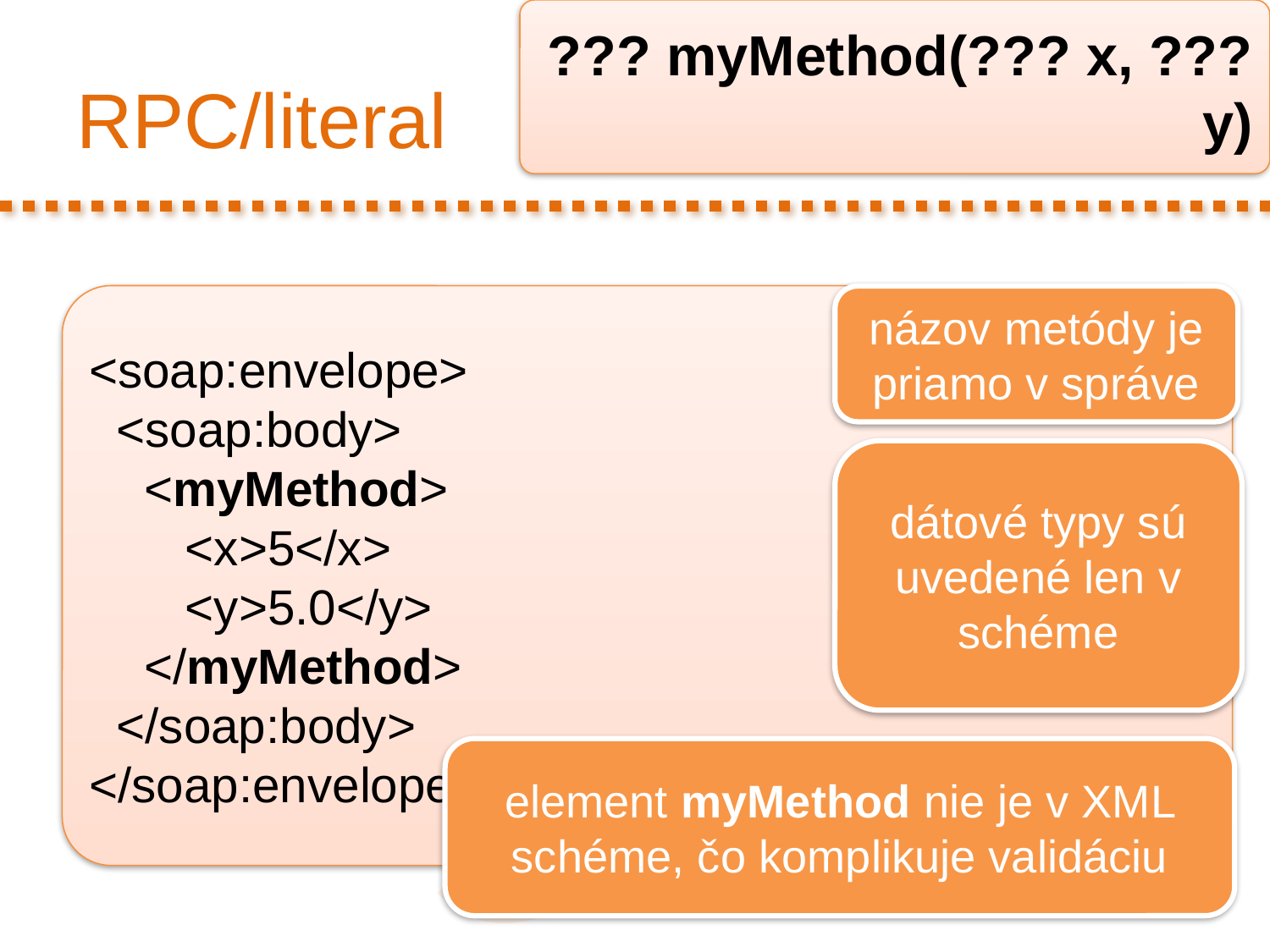

??? myMethod(??? x, ??? y)
# RPC/literal
<soap:envelope>
  <soap:body>
    <myMethod>
       <x>5</x>
       <y>5.0</y>
    </myMethod>
  </soap:body>
</soap:envelope>
názov metódy je priamo v správe
dátové typy sú uvedené len v schéme
element myMethod nie je v XML schéme, čo komplikuje validáciu